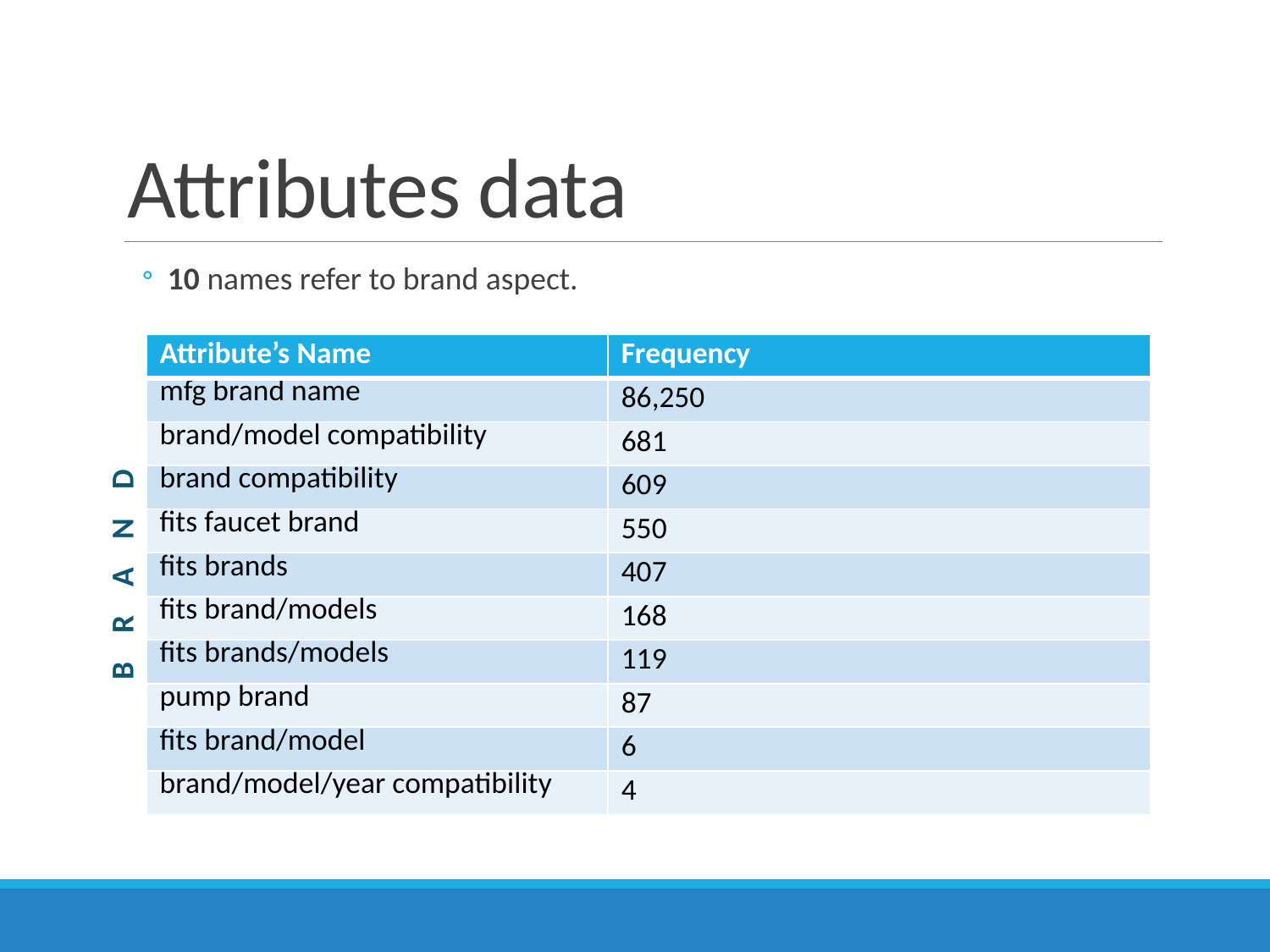

# Attributes data
10 names refer to brand aspect.
| Attribute’s Name | Frequency |
| --- | --- |
| mfg brand name | 86,250 |
| brand/model compatibility | 681 |
| brand compatibility | 609 |
| fits faucet brand | 550 |
| fits brands | 407 |
| fits brand/models | 168 |
| fits brands/models | 119 |
| pump brand | 87 |
| fits brand/model | 6 |
| brand/model/year compatibility | 4 |
B    R    A    N    D